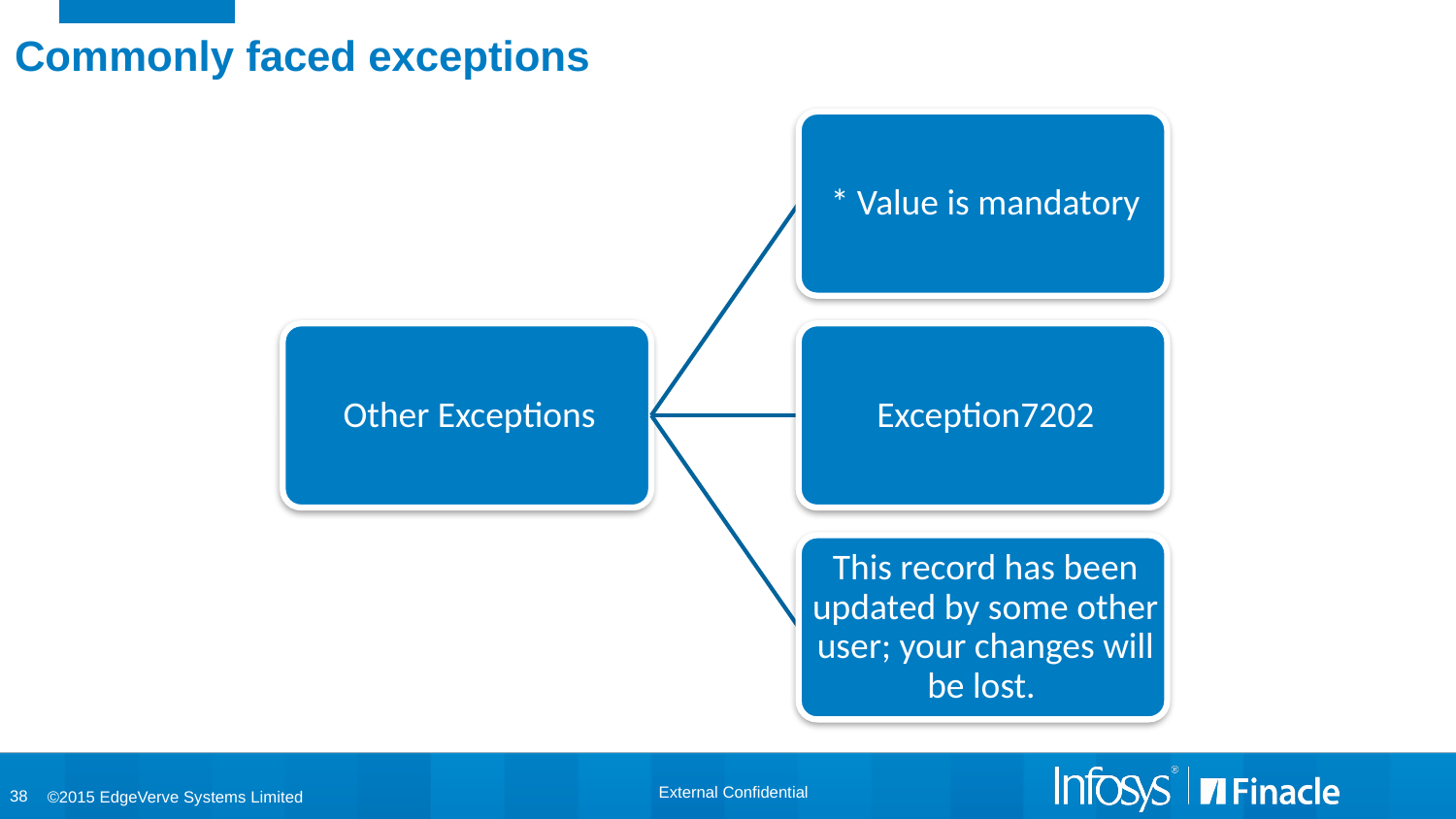

# Commonly faced exceptions
Other Exceptions

* Value is mandatory

Exception7202

This record has been updated by some other user; your changes will be lost.